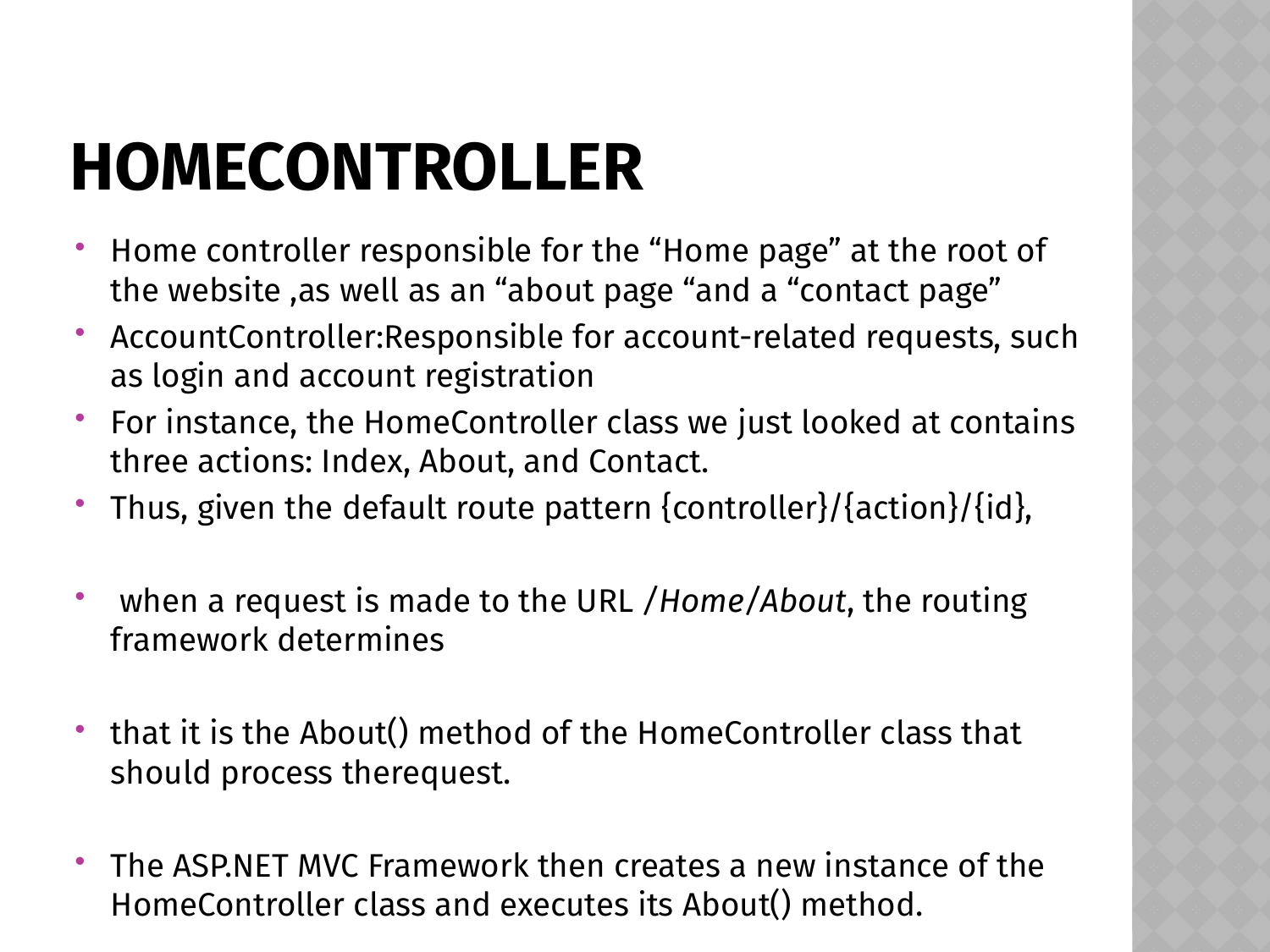

# HomeController
Home controller responsible for the “Home page” at the root of the website ,as well as an “about page “and a “contact page”
AccountController:Responsible for account-related requests, such as login and account registration
For instance, the HomeController class we just looked at contains three actions: Index, About, and Contact.
Thus, given the default route pattern {controller}/{action}/{id},

 when a request is made to the URL /Home/About, the routing framework determines

that it is the About() method of the HomeController class that should process therequest.

The ASP.NET MVC Framework then creates a new instance of the HomeController class and executes its About() method.